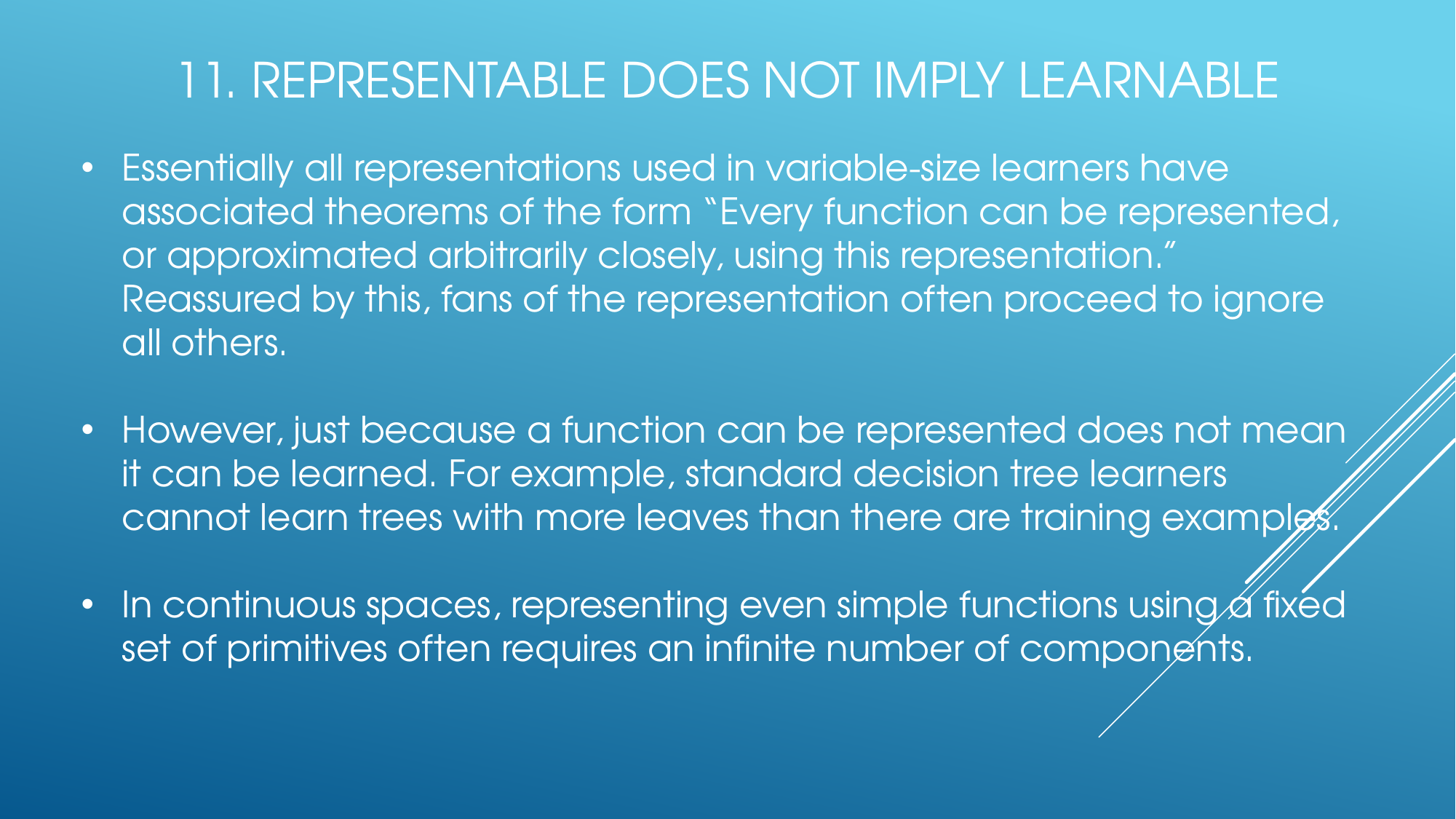

# 11. Representable Does Not Imply Learnable
Essentially all representations used in variable-size learners have associated theorems of the form “Every function can be represented, or approximated arbitrarily closely, using this representation.” Reassured by this, fans of the representation often proceed to ignore all others.

However, just because a function can be represented does not mean it can be learned. For example, standard decision tree learners cannot learn trees with more leaves than there are training examples.

In continuous spaces, representing even simple functions using a fixed set of primitives often requires an infinite number of components.